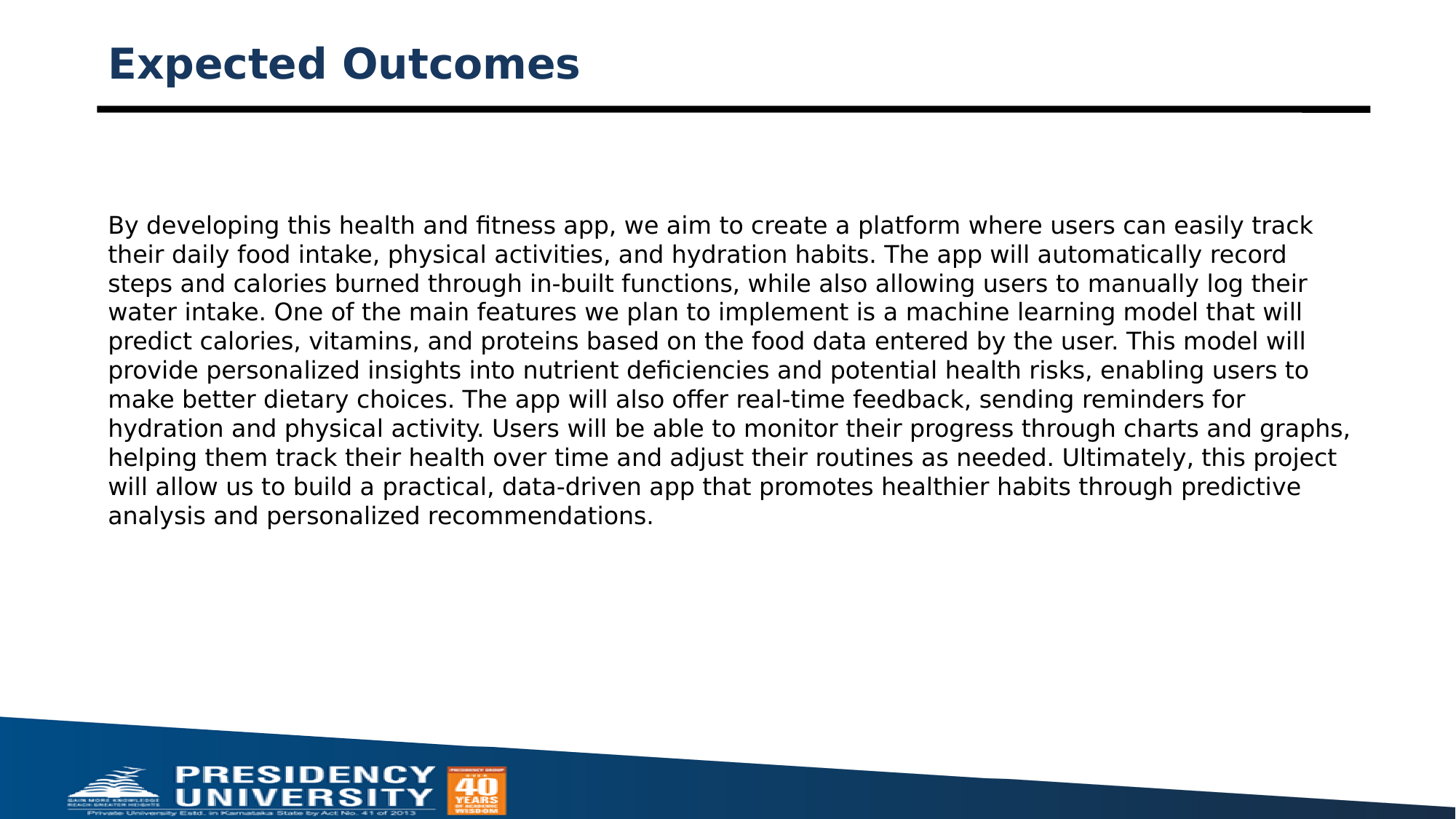

# Expected Outcomes

By developing this health and fitness app, we aim to create a platform where users can easily track their daily food intake, physical activities, and hydration habits. The app will automatically record steps and calories burned through in-built functions, while also allowing users to manually log their water intake. One of the main features we plan to implement is a machine learning model that will predict calories, vitamins, and proteins based on the food data entered by the user. This model will provide personalized insights into nutrient deficiencies and potential health risks, enabling users to make better dietary choices. The app will also offer real-time feedback, sending reminders for hydration and physical activity. Users will be able to monitor their progress through charts and graphs, helping them track their health over time and adjust their routines as needed. Ultimately, this project will allow us to build a practical, data-driven app that promotes healthier habits through predictive analysis and personalized recommendations.